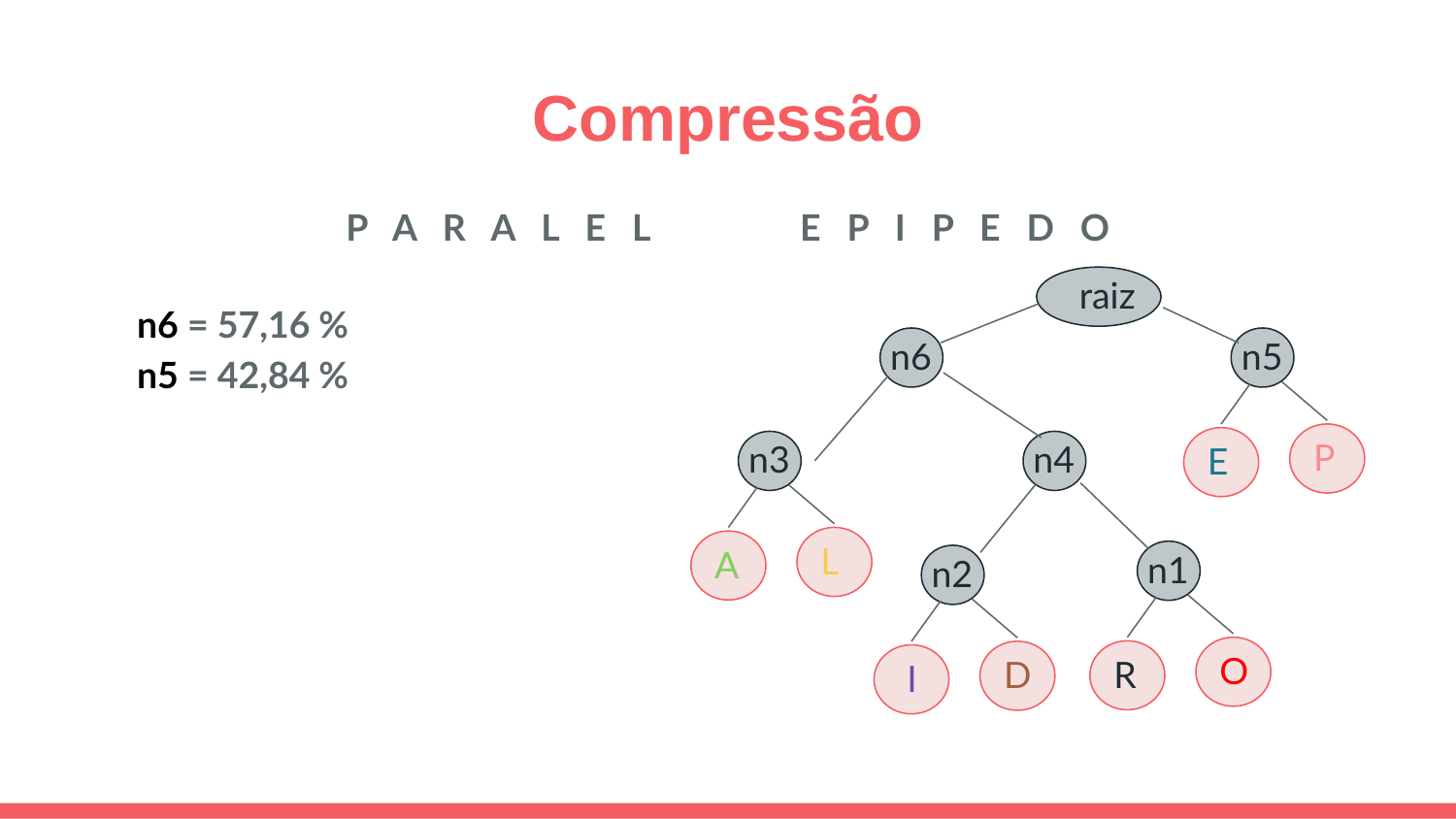

# Compressão

P   A   R   A   L   E   L	  E   P   I   P   E   D   O

      raiz

n6 = 57,16 %
n5 = 42,84 %

 n5
 n6

 P
 n3
 n4
 E

 L
 A

 n1
 n2

 O
 R

 D

  I